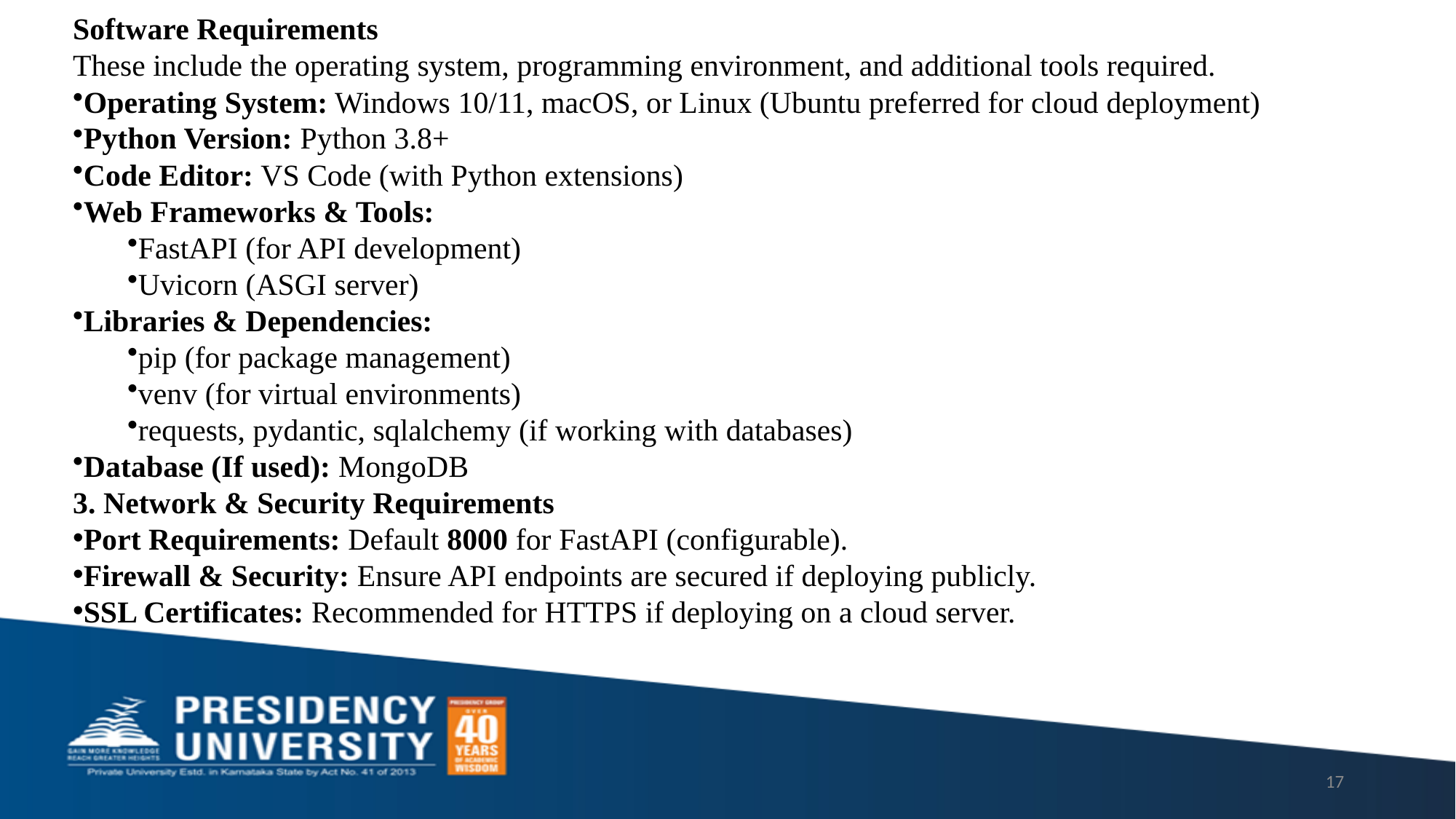

Software Requirements
These include the operating system, programming environment, and additional tools required.
Operating System: Windows 10/11, macOS, or Linux (Ubuntu preferred for cloud deployment)
Python Version: Python 3.8+
Code Editor: VS Code (with Python extensions)
Web Frameworks & Tools:
FastAPI (for API development)
Uvicorn (ASGI server)
Libraries & Dependencies:
pip (for package management)
venv (for virtual environments)
requests, pydantic, sqlalchemy (if working with databases)
Database (If used): MongoDB
3. Network & Security Requirements
Port Requirements: Default 8000 for FastAPI (configurable).
Firewall & Security: Ensure API endpoints are secured if deploying publicly.
SSL Certificates: Recommended for HTTPS if deploying on a cloud server.

17